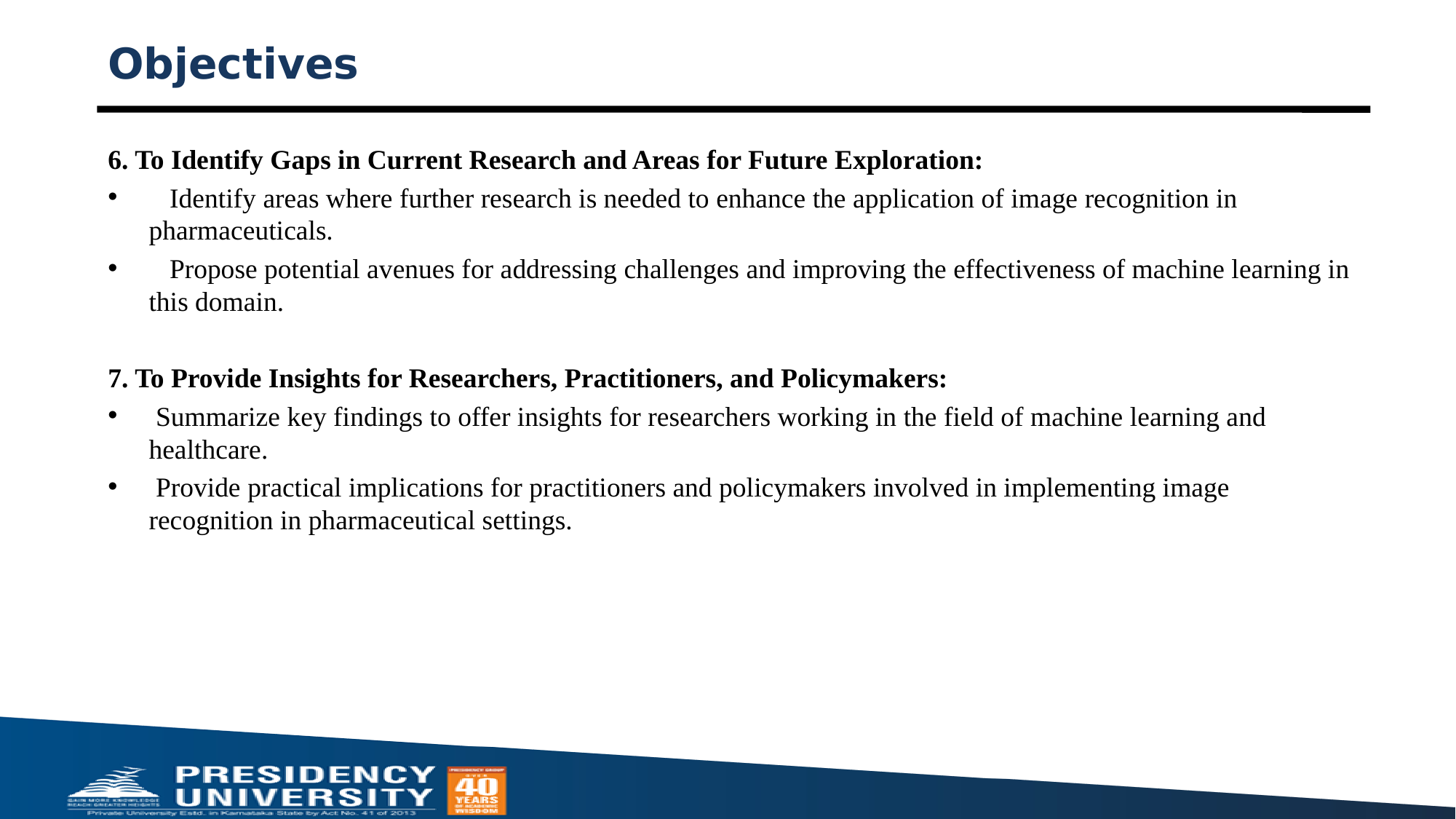

# Objectives
6. To Identify Gaps in Current Research and Areas for Future Exploration:
   Identify areas where further research is needed to enhance the application of image recognition in pharmaceuticals.
   Propose potential avenues for addressing challenges and improving the effectiveness of machine learning in this domain.

7. To Provide Insights for Researchers, Practitioners, and Policymakers:
 Summarize key findings to offer insights for researchers working in the field of machine learning and healthcare.
 Provide practical implications for practitioners and policymakers involved in implementing image recognition in pharmaceutical settings.